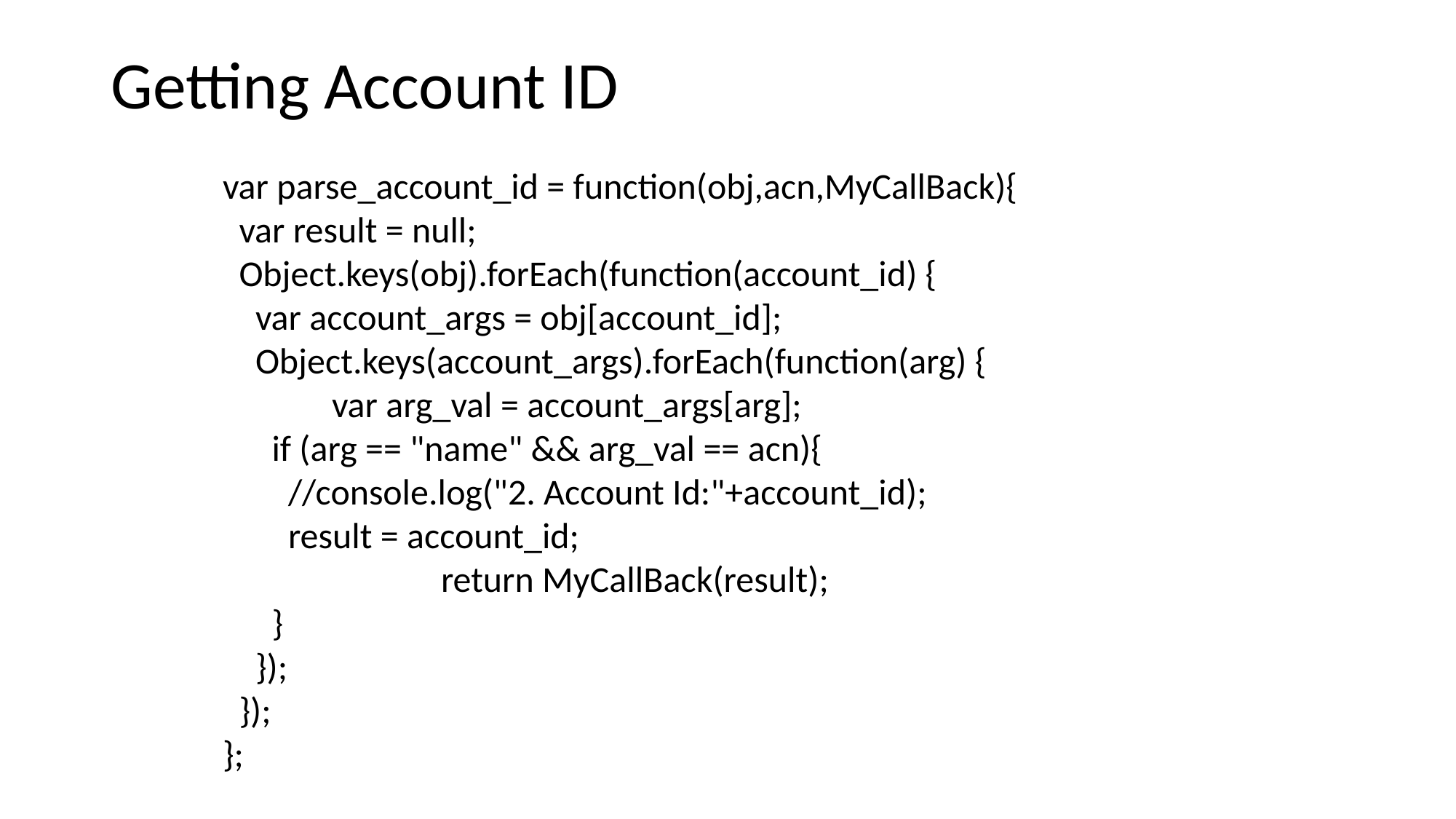

# Getting Account ID
var parse_account_id = function(obj,acn,MyCallBack){
  var result = null;
  Object.keys(obj).forEach(function(account_id) {
    var account_args = obj[account_id];
    Object.keys(account_args).forEach(function(arg) {
      	var arg_val = account_args[arg];
      if (arg == "name" && arg_val == acn){
        //console.log("2. Account Id:"+account_id);
        result = account_id;
		return MyCallBack(result);
      }
    });
  });
};